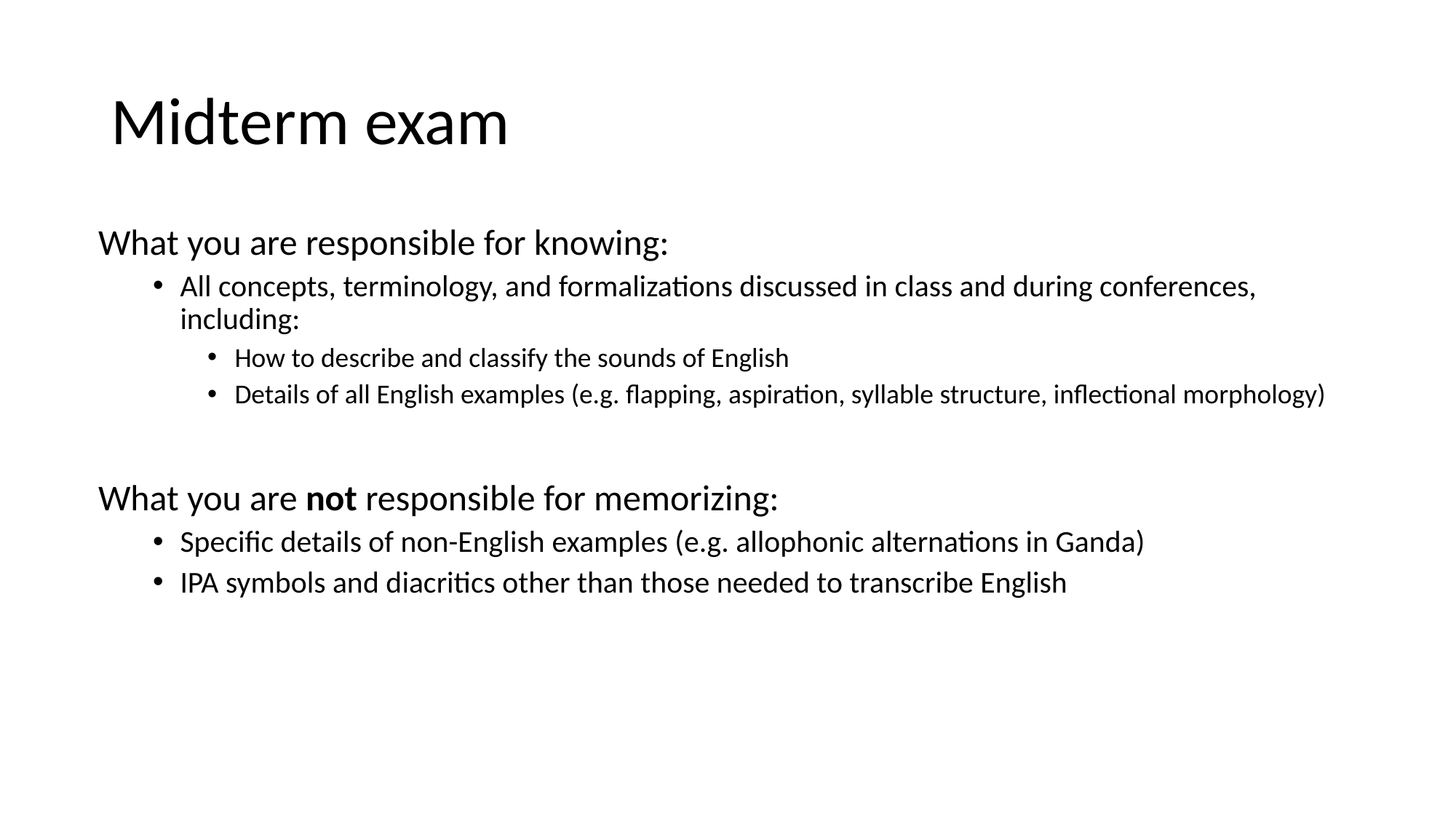

# Midterm exam
What you are responsible for knowing:
All concepts, terminology, and formalizations discussed in class and during conferences, including:
How to describe and classify the sounds of English
Details of all English examples (e.g. flapping, aspiration, syllable structure, inflectional morphology)

What you are not responsible for memorizing:
Specific details of non-English examples (e.g. allophonic alternations in Ganda)
IPA symbols and diacritics other than those needed to transcribe English